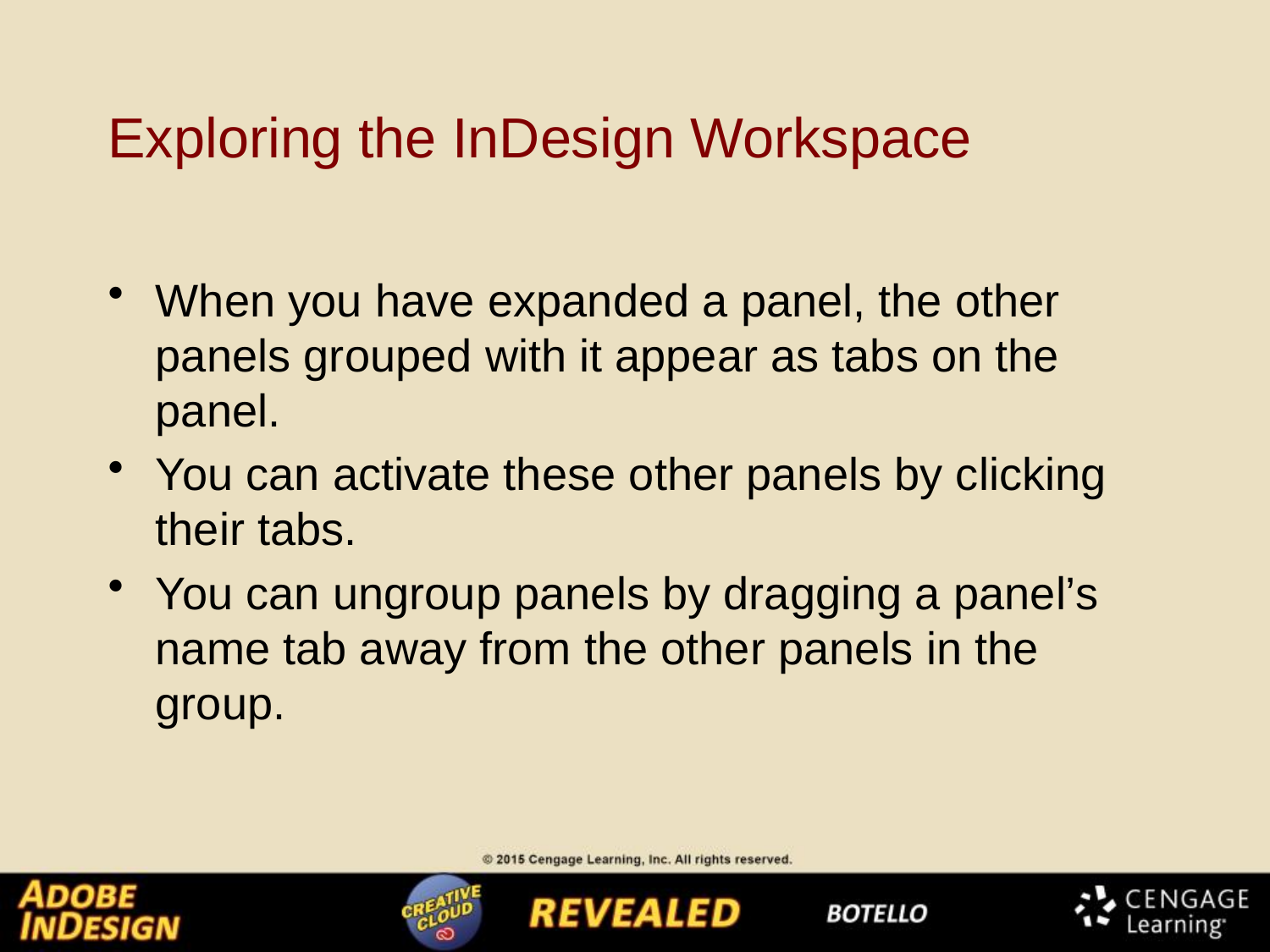

# Exploring the InDesign Workspace
When you have expanded a panel, the other panels grouped with it appear as tabs on the panel.
You can activate these other panels by clicking their tabs.
You can ungroup panels by dragging a panel’s name tab away from the other panels in the group.